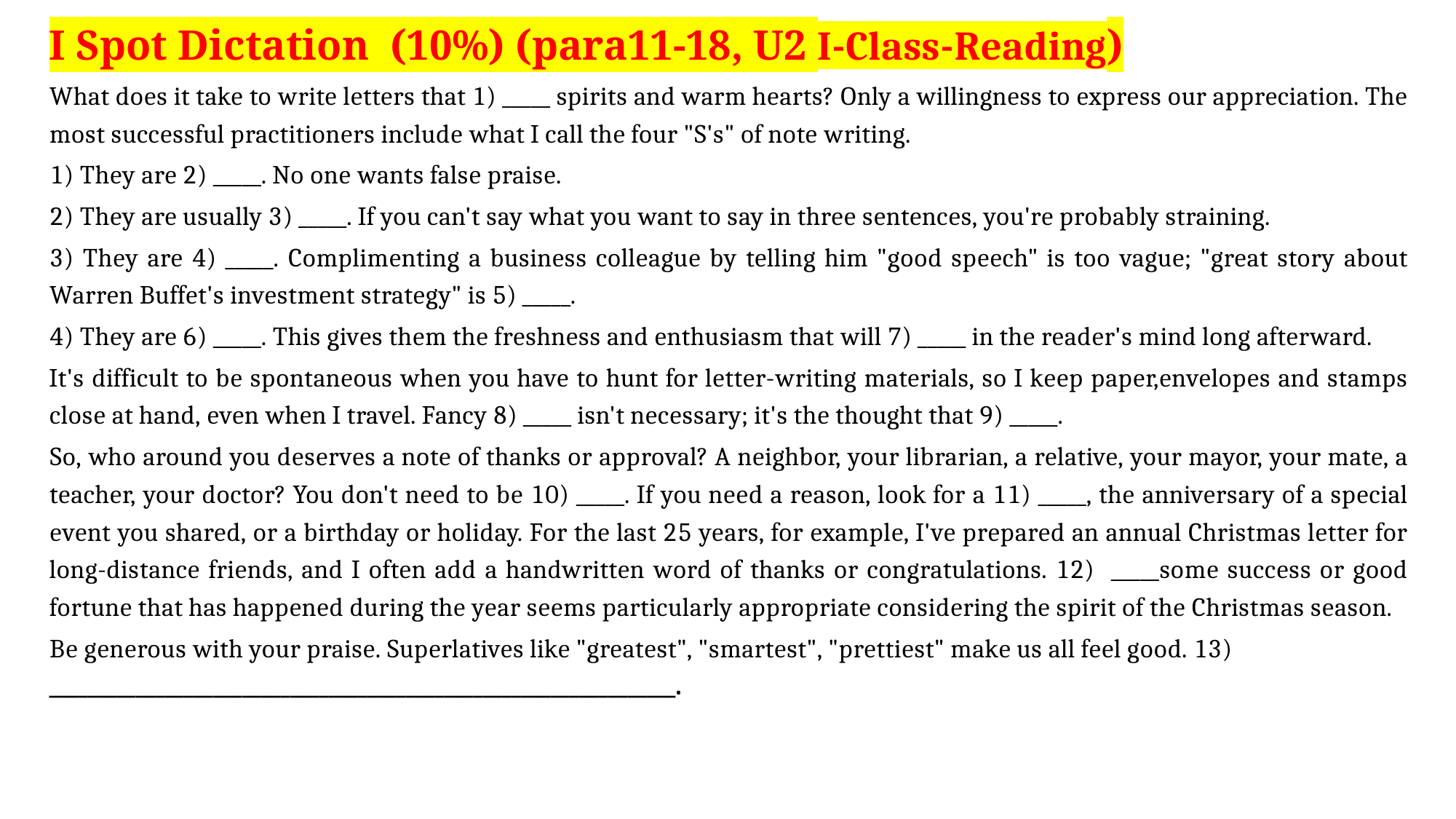

I Spot Dictation  (10%) (para11-18, U2 I-Class-Reading)
What does it take to write letters that 1) _____ spirits and warm hearts? Only a willingness to express our appreciation. The most successful practitioners include what I call the four "S's" of note writing.
1) They are 2) _____. No one wants false praise.
2) They are usually 3) _____. If you can't say what you want to say in three sentences, you're probably straining.
3) They are 4) _____. Complimenting a business colleague by telling him "good speech" is too vague; "great story about Warren Buffet's investment strategy" is 5) _____.
4) They are 6) _____. This gives them the freshness and enthusiasm that will 7) _____ in the reader's mind long afterward.
It's difficult to be spontaneous when you have to hunt for letter-writing materials, so I keep paper,envelopes and stamps close at hand, even when I travel. Fancy 8) _____ isn't necessary; it's the thought that 9) _____.
So, who around you deserves a note of thanks or approval? A neighbor, your librarian, a relative, your mayor, your mate, a teacher, your doctor? You don't need to be 10) _____. If you need a reason, look for a 11) _____, the anniversary of a special event you shared, or a birthday or holiday. For the last 25 years, for example, I've prepared an annual Christmas letter for long-distance friends, and I often add a handwritten word of thanks or congratulations. 12)  _____some success or good fortune that has happened during the year seems particularly appropriate considering the spirit of the Christmas season.
Be generous with your praise. Superlatives like "greatest", "smartest", "prettiest" make us all feel good. 13) _________________________________________________________________.